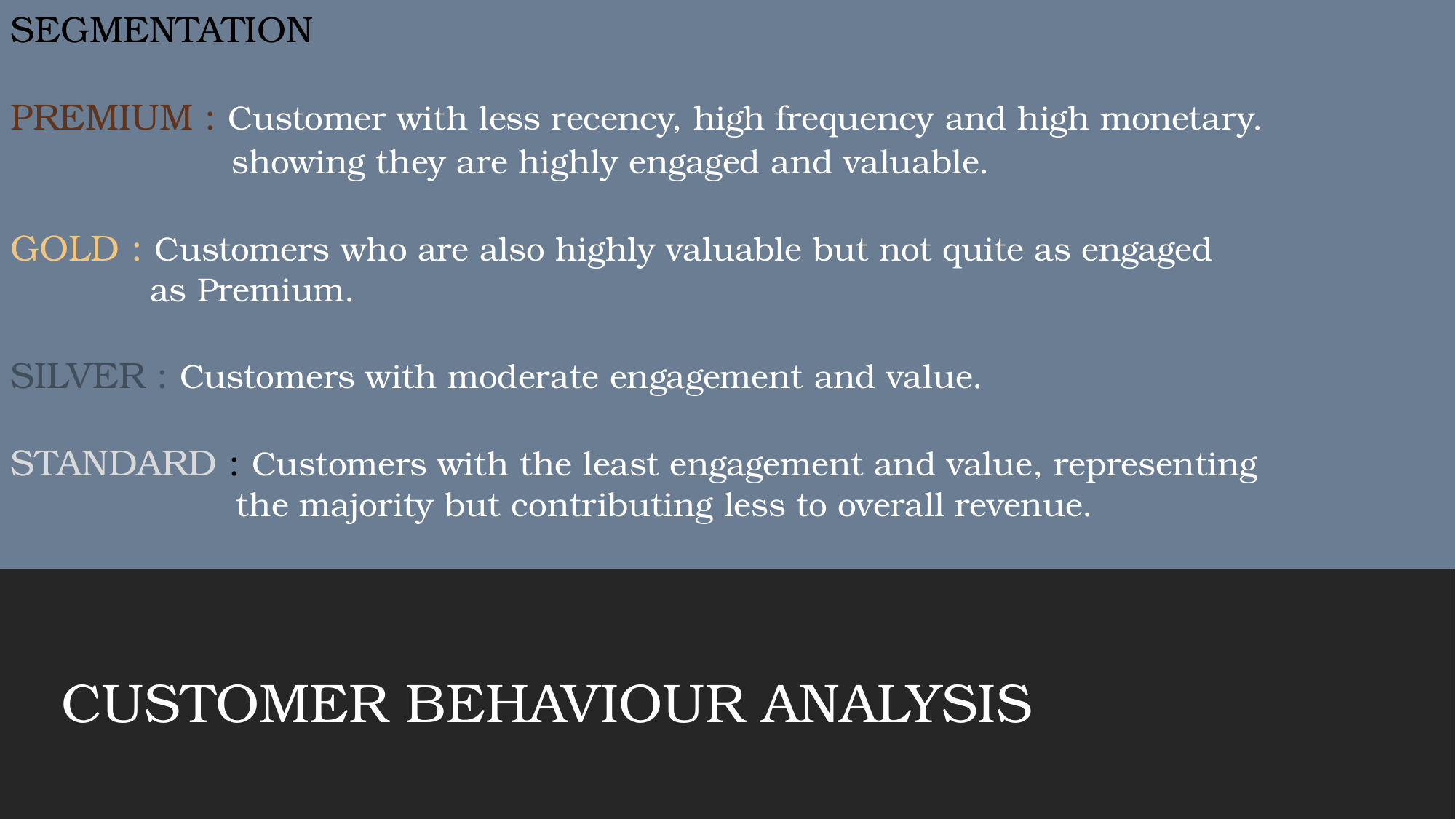

SEGMENTATION

PREMIUM : Customer with less recency, high frequency and high monetary.
                   showing they are highly engaged and valuable.

GOLD : Customers who are also highly valuable but not quite as engaged
             as Premium.

SILVER : Customers with moderate engagement and value.

STANDARD : Customers with the least engagement and value, representing
                     the majority but contributing less to overall revenue.

CUSTOMER BEHAVIOUR ANALYSIS